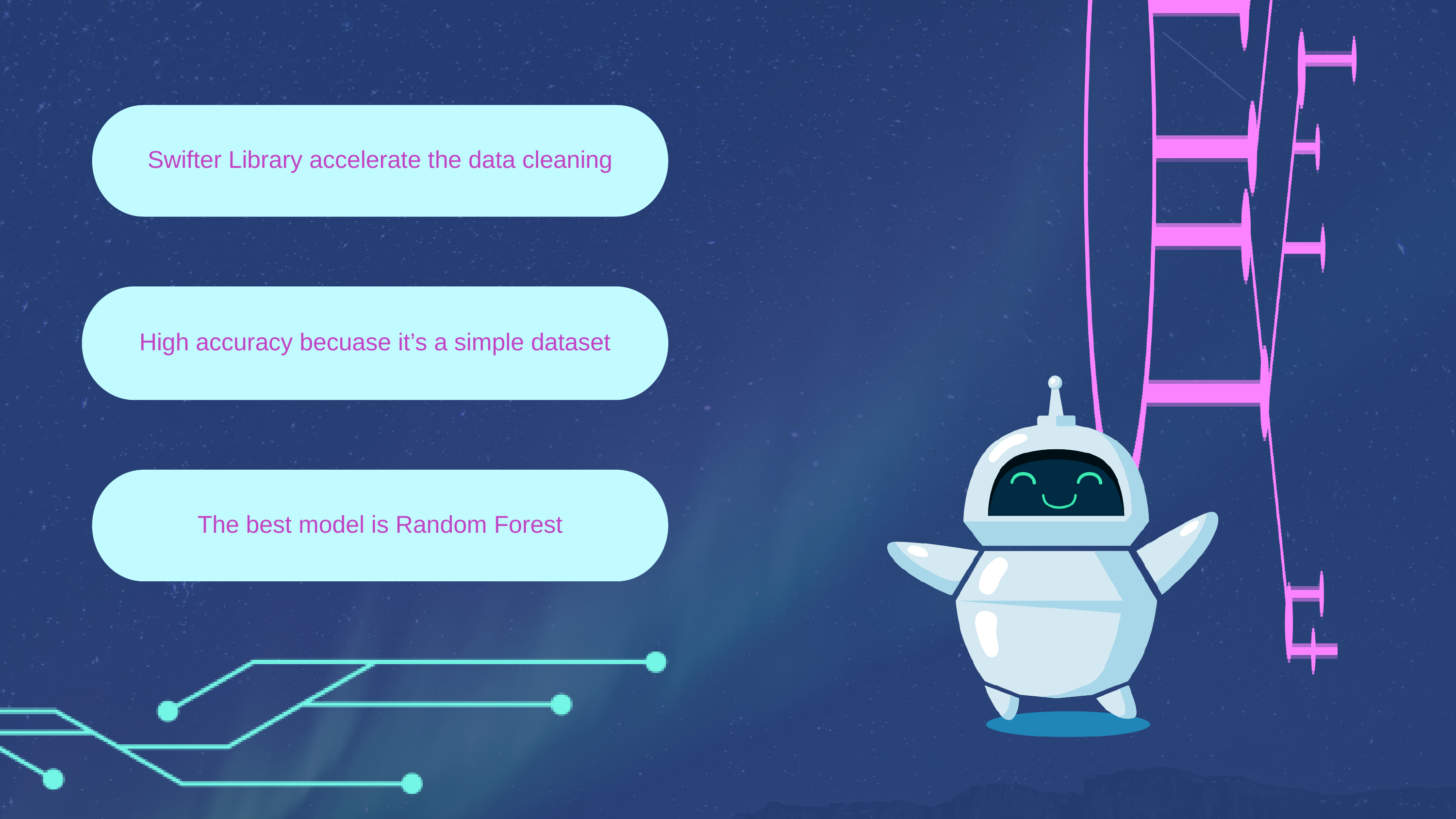

Swifter Library accelerate the data cleaning

High accuracy becuase it’s a simple dataset

The best model is Random Forest